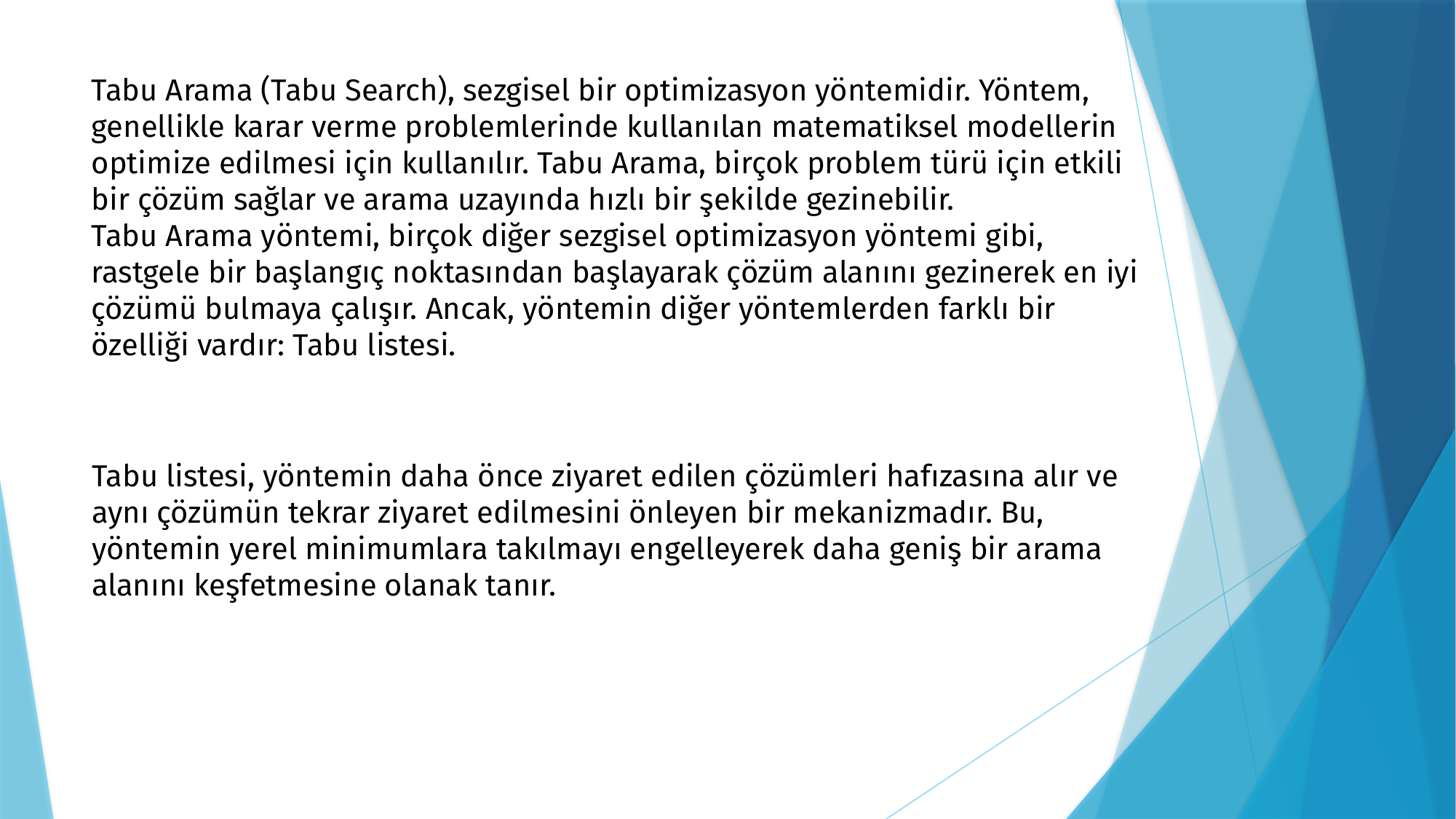

Tabu Arama (Tabu Search), sezgisel bir optimizasyon yöntemidir. Yöntem, genellikle karar verme problemlerinde kullanılan matematiksel modellerin optimize edilmesi için kullanılır. Tabu Arama, birçok problem türü için etkili bir çözüm sağlar ve arama uzayında hızlı bir şekilde gezinebilir.
Tabu Arama yöntemi, birçok diğer sezgisel optimizasyon yöntemi gibi, rastgele bir başlangıç noktasından başlayarak çözüm alanını gezinerek en iyi çözümü bulmaya çalışır. Ancak, yöntemin diğer yöntemlerden farklı bir özelliği vardır: Tabu listesi.

Tabu listesi, yöntemin daha önce ziyaret edilen çözümleri hafızasına alır ve aynı çözümün tekrar ziyaret edilmesini önleyen bir mekanizmadır. Bu, yöntemin yerel minimumlara takılmayı engelleyerek daha geniş bir arama alanını keşfetmesine olanak tanır.